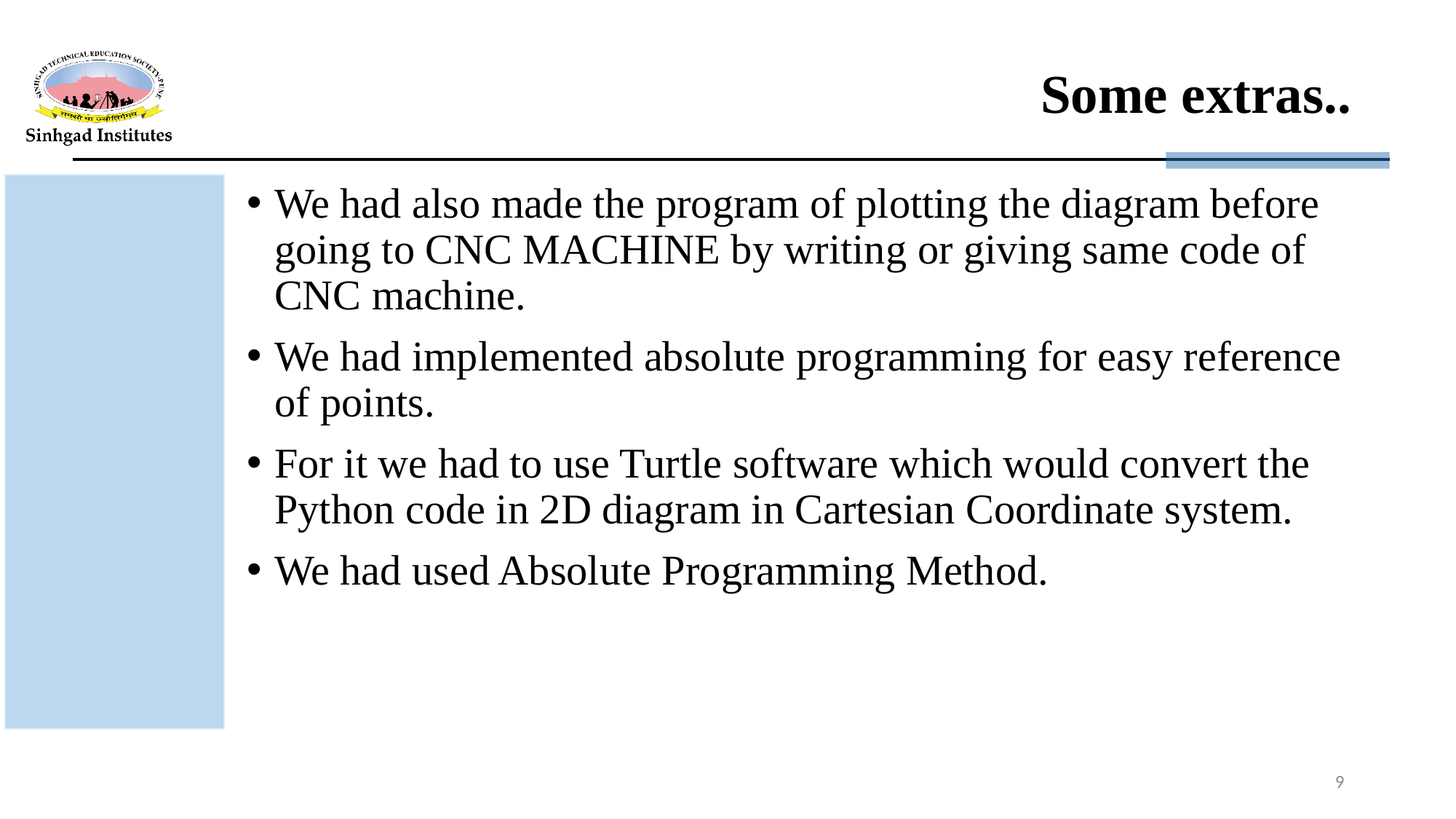

# Some extras..
We had also made the program of plotting the diagram before going to CNC MACHINE by writing or giving same code of CNC machine.
We had implemented absolute programming for easy reference of points.
For it we had to use Turtle software which would convert the Python code in 2D diagram in Cartesian Coordinate system.
We had used Absolute Programming Method.
9